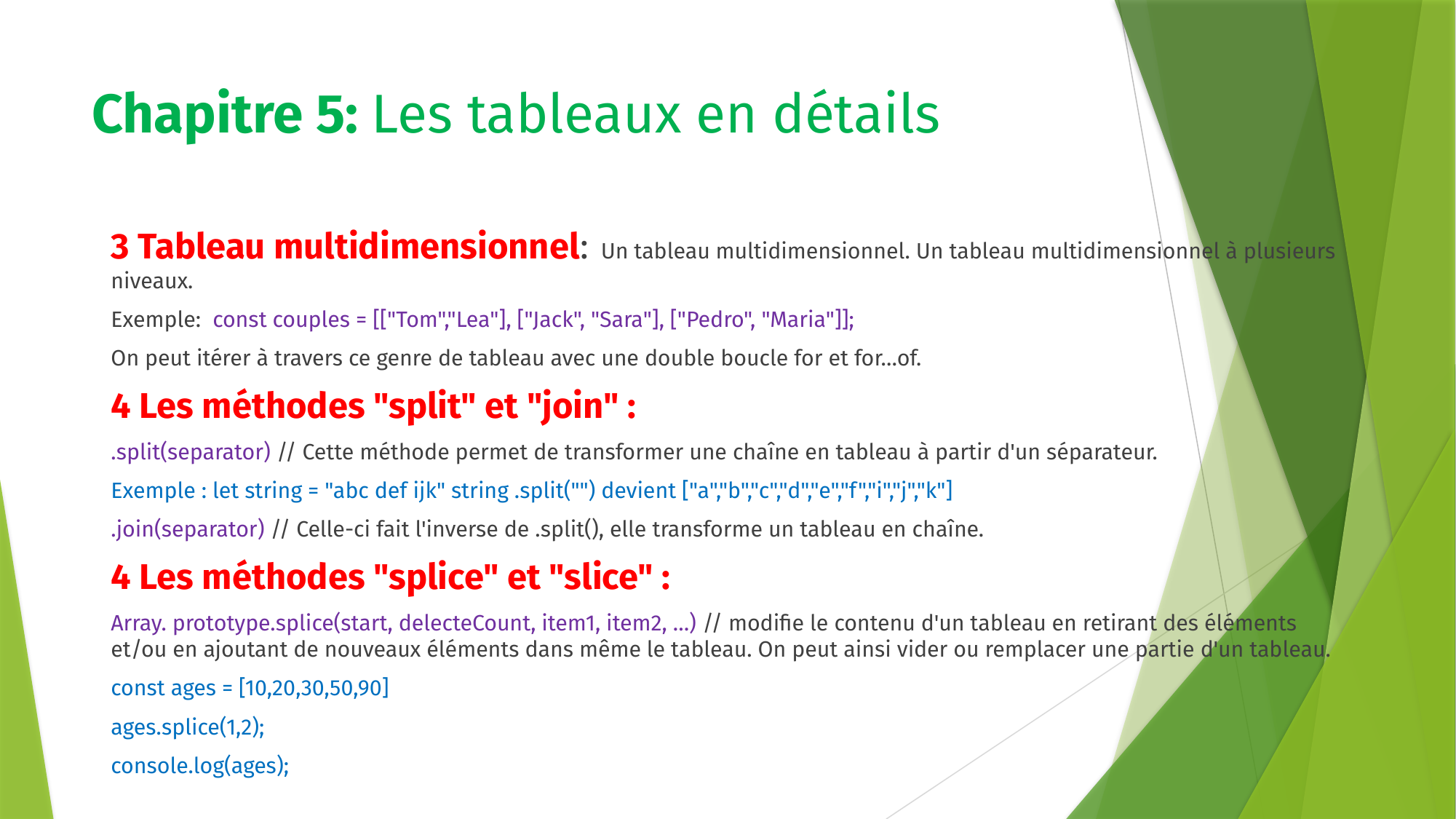

# Chapitre 5: Les tableaux en détails
3 Tableau multidimensionnel:  Un tableau multidimensionnel. Un tableau multidimensionnel à plusieurs niveaux.
Exemple:  const couples = [["Tom","Lea"], ["Jack", "Sara"], ["Pedro", "Maria"]];
On peut itérer à travers ce genre de tableau avec une double boucle for et for…of.
4 Les méthodes "split" et "join" :
.split(separator) // Cette méthode permet de transformer une chaîne en tableau à partir d'un séparateur.
Exemple : let string = "abc def ijk" string .split("") devient ["a","b","c","d","e","f","i","j","k"]
.join(separator) // Celle-ci fait l'inverse de .split(), elle transforme un tableau en chaîne.
4 Les méthodes "splice" et "slice" :
Array. prototype.splice(start, delecteCount, item1, item2, …) // modifie le contenu d'un tableau en retirant des éléments et/ou en ajoutant de nouveaux éléments dans même le tableau. On peut ainsi vider ou remplacer une partie d'un tableau.
const ages = [10,20,30,50,90]
ages.splice(1,2);
console.log(ages);